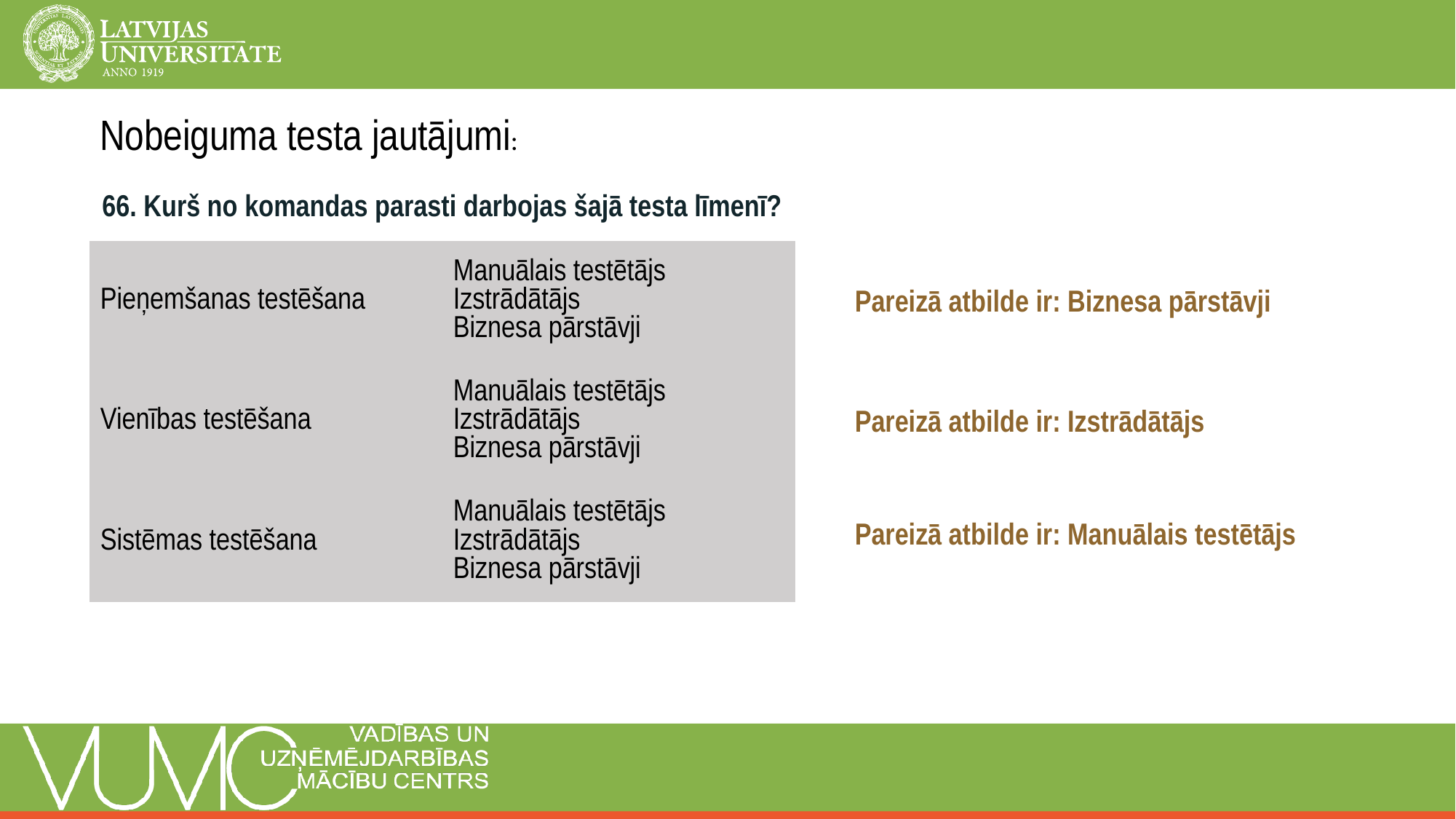

Nobeiguma testa jautājumi:
66. Kurš no komandas parasti darbojas šajā testa līmenī?

| Pieņemšanas testēšana | Manuālais testētājs Izstrādātājs Biznesa pārstāvji |
| --- | --- |
| Vienības testēšana | Manuālais testētājs Izstrādātājs Biznesa pārstāvji |
| Sistēmas testēšana | Manuālais testētājs Izstrādātājs Biznesa pārstāvji |
Pareizā atbilde ir: Biznesa pārstāvji

Pareizā atbilde ir: Izstrādātājs
Pareizā atbilde ir: Manuālais testētājs